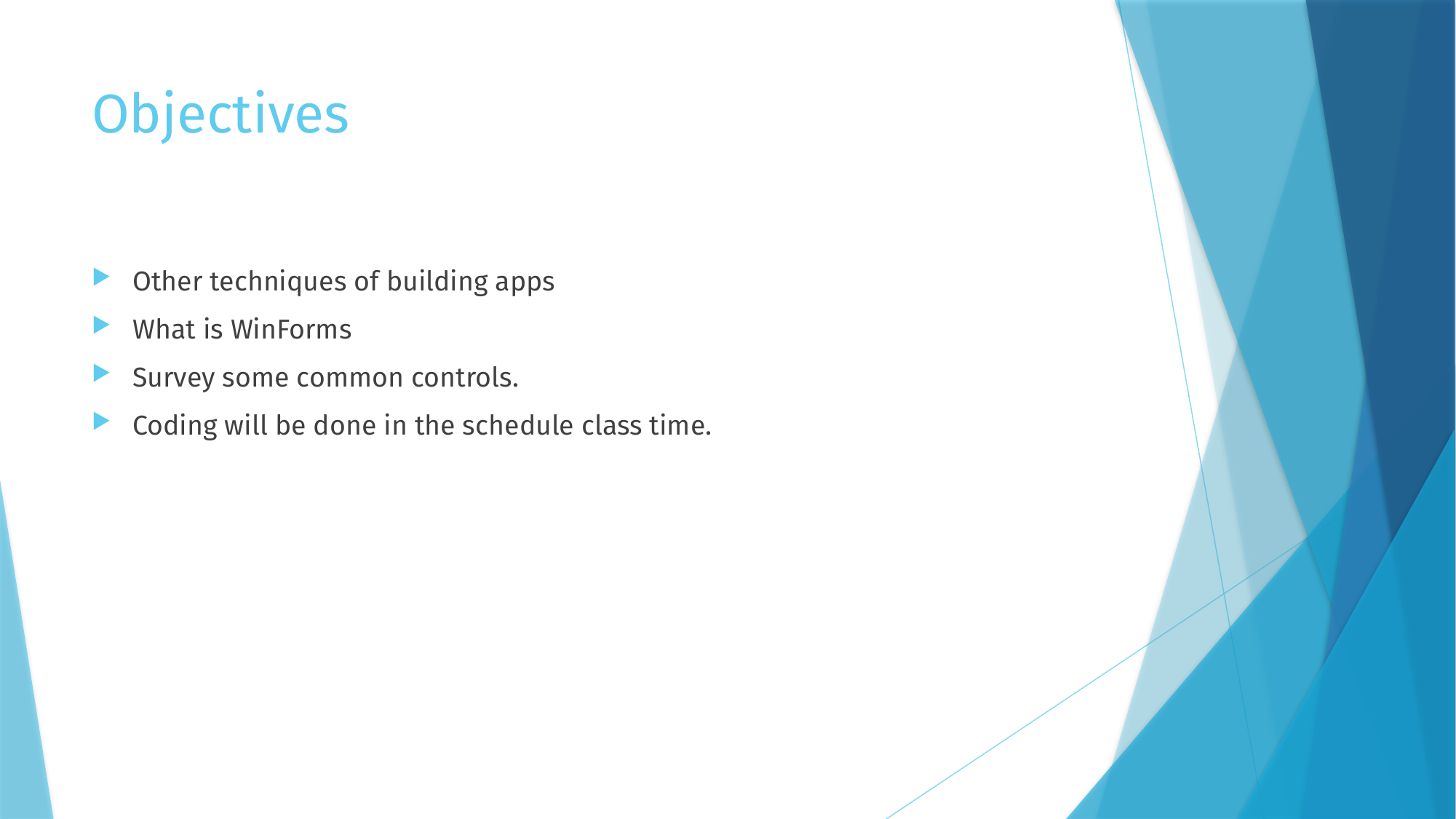

# Objectives
Other techniques of building apps
What is WinForms
Survey some common controls.
Coding will be done in the schedule class time.